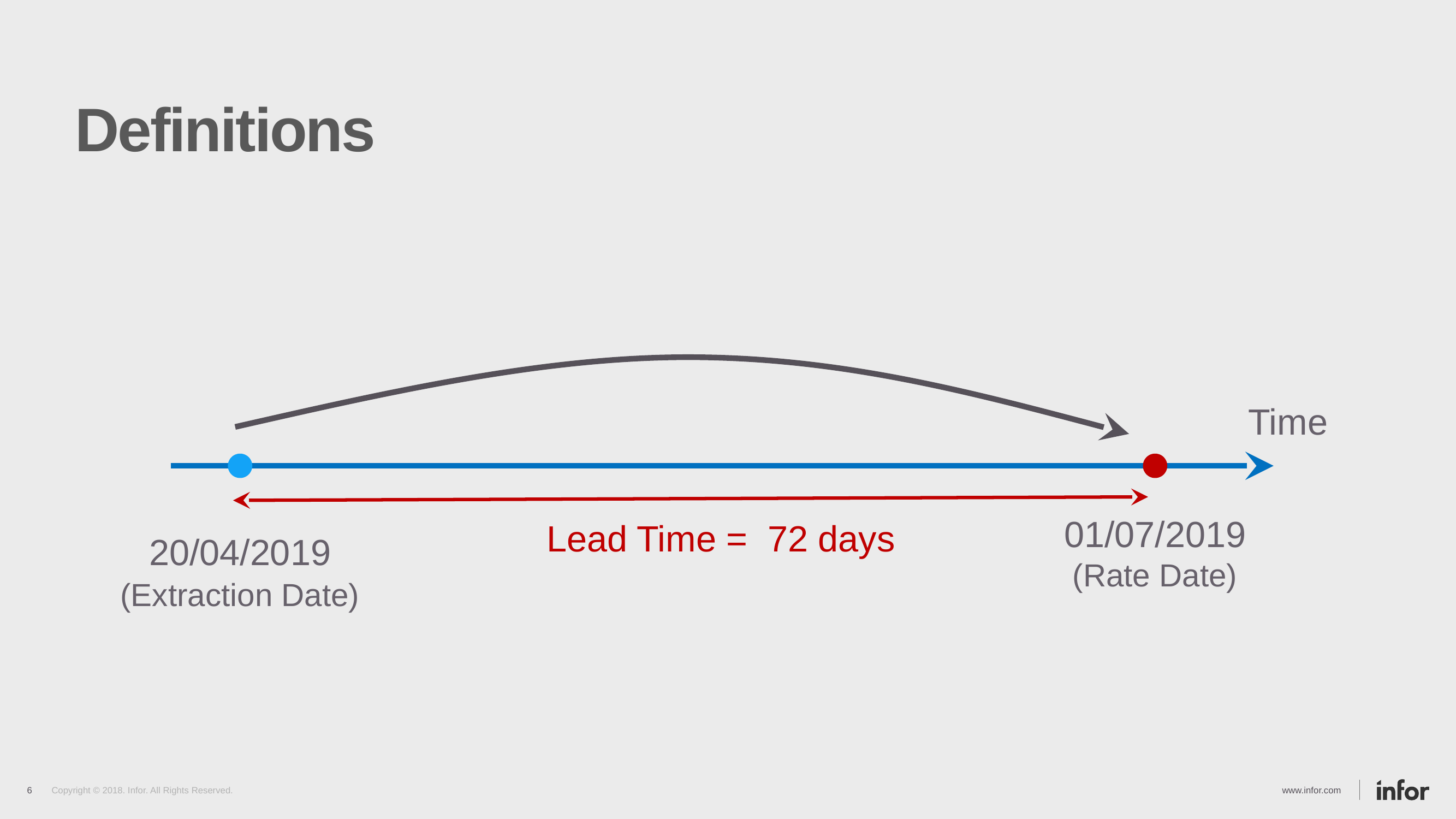

# Definitions

Time

01/07/2019
Lead Time =  72 days
20/04/2019
(Rate Date)
(Extraction Date)